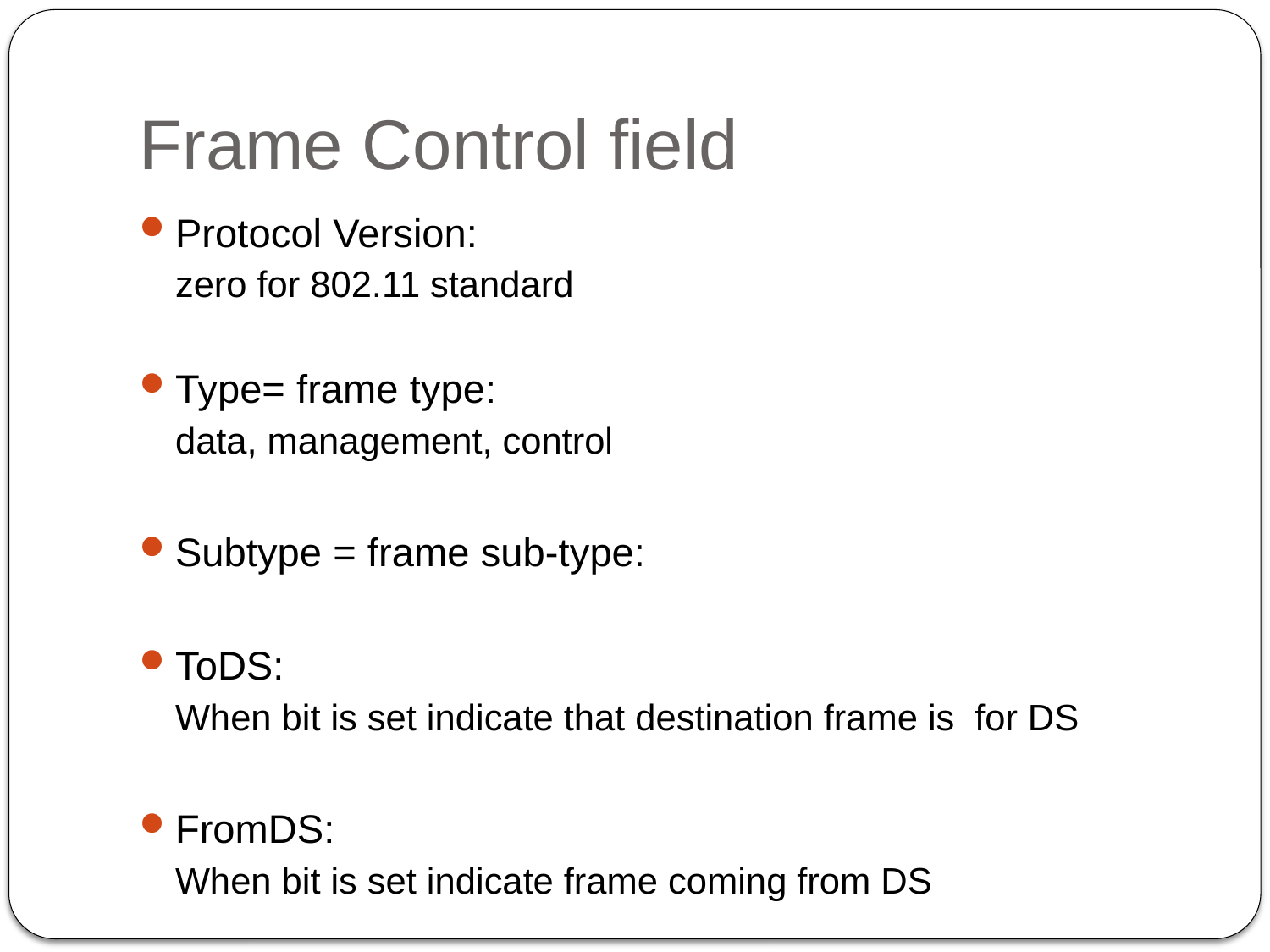

# Frame Control field
Protocol Version:
zero for 802.11 standard

Type= frame type:
data, management, control

Subtype = frame sub-type:

ToDS:
When bit is set indicate that destination frame is  for DS

FromDS:
When bit is set indicate frame coming from DS